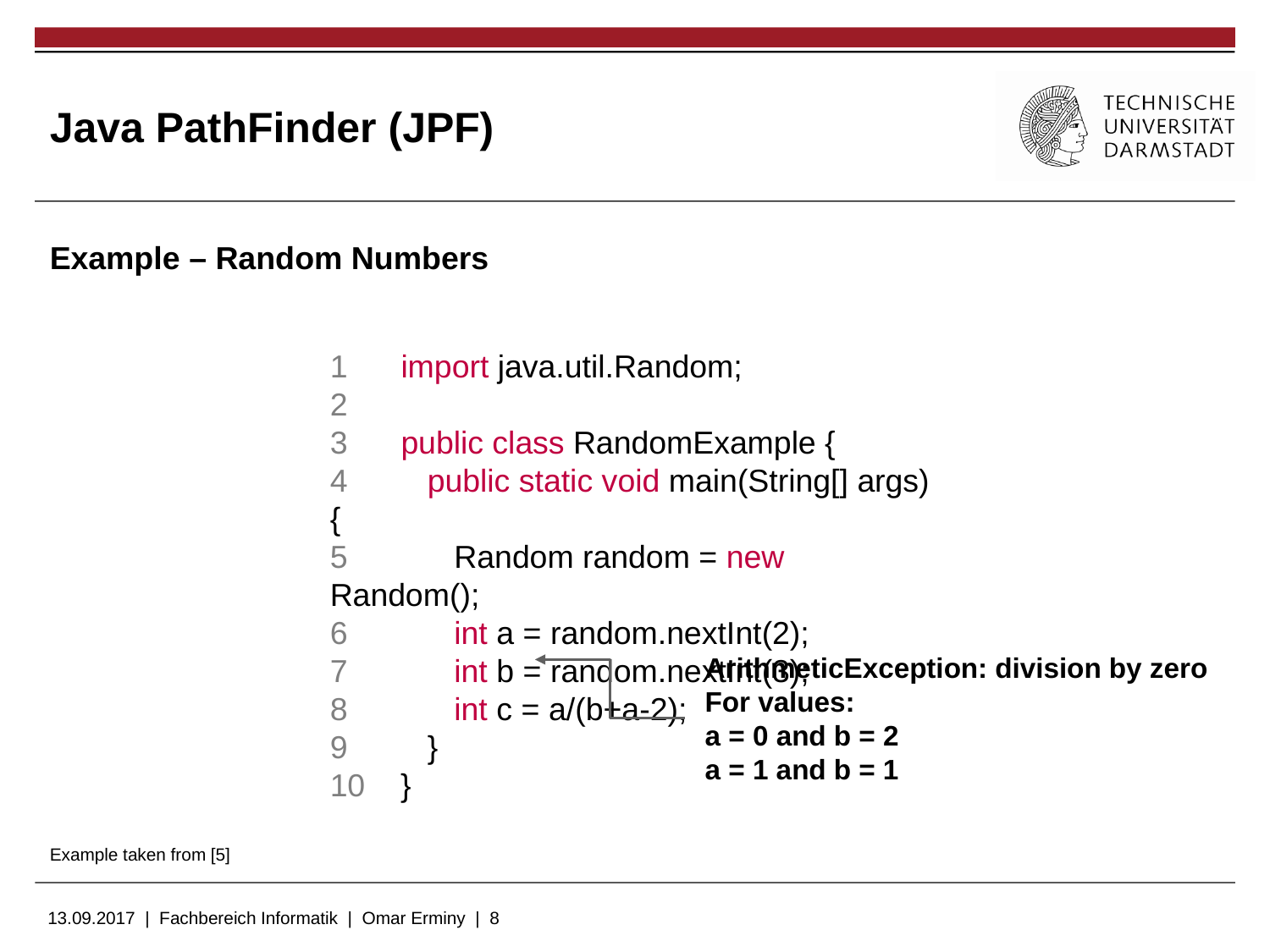

# Java PathFinder (JPF)
Example – Random Numbers
1      import java.util.Random;
2
3      public class RandomExample {
4         public static void main(String[] args) {
5            Random random = new Random();
6            int a = random.nextInt(2);
7            int b = random.nextInt(3);
8            int c = a/(b+a-2);
9         }
10    }
ArithmeticException: division by zero
For values:
a = 0 and b = 2
a = 1 and b = 1
Example taken from [5]